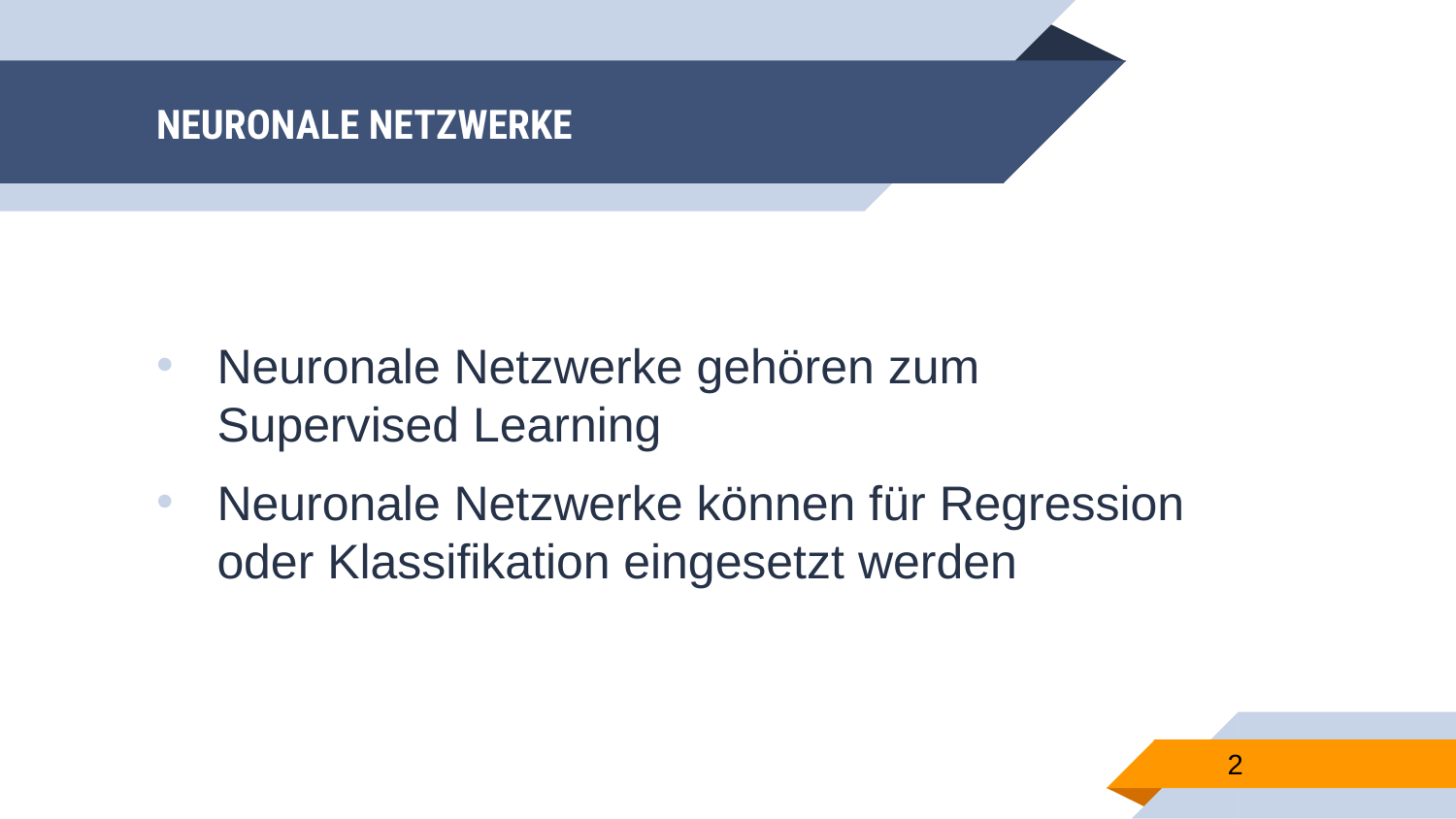

# NEURONALE NETZWERKE
Neuronale Netzwerke gehören zum Supervised Learning
Neuronale Netzwerke können für Regression oder Klassifikation eingesetzt werden
2